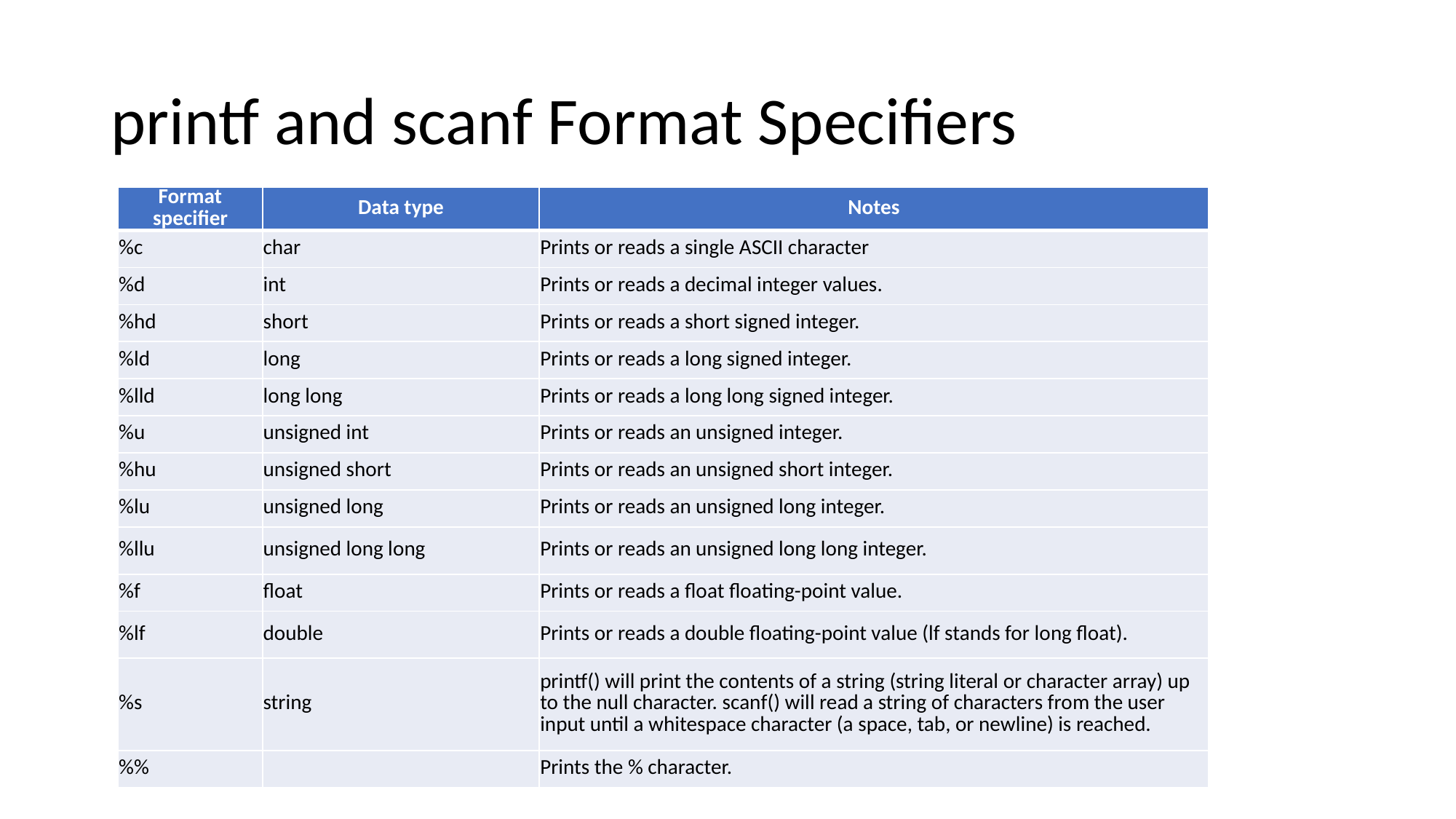

# printf and scanf Format Specifiers
| Format specifier | Data type | Notes |
| --- | --- | --- |
| %c | char | Prints or reads a single ASCII character |
| %d | int | Prints or reads a decimal integer values. |
| %hd | short | Prints or reads a short signed integer. |
| %ld | long | Prints or reads a long signed integer. |
| %lld | long long | Prints or reads a long long signed integer. |
| %u | unsigned int | Prints or reads an unsigned integer. |
| %hu | unsigned short | Prints or reads an unsigned short integer. |
| %lu | unsigned long | Prints or reads an unsigned long integer. |
| %llu | unsigned long long | Prints or reads an unsigned long long integer. |
| %f | float | Prints or reads a float floating-point value. |
| %lf | double | Prints or reads a double floating-point value (lf stands for long float). |
| %s | string | printf() will print the contents of a string (string literal or character array) up to the null character. scanf() will read a string of characters from the user input until a whitespace character (a space, tab, or newline) is reached. |
| %% |  | Prints the % character. |